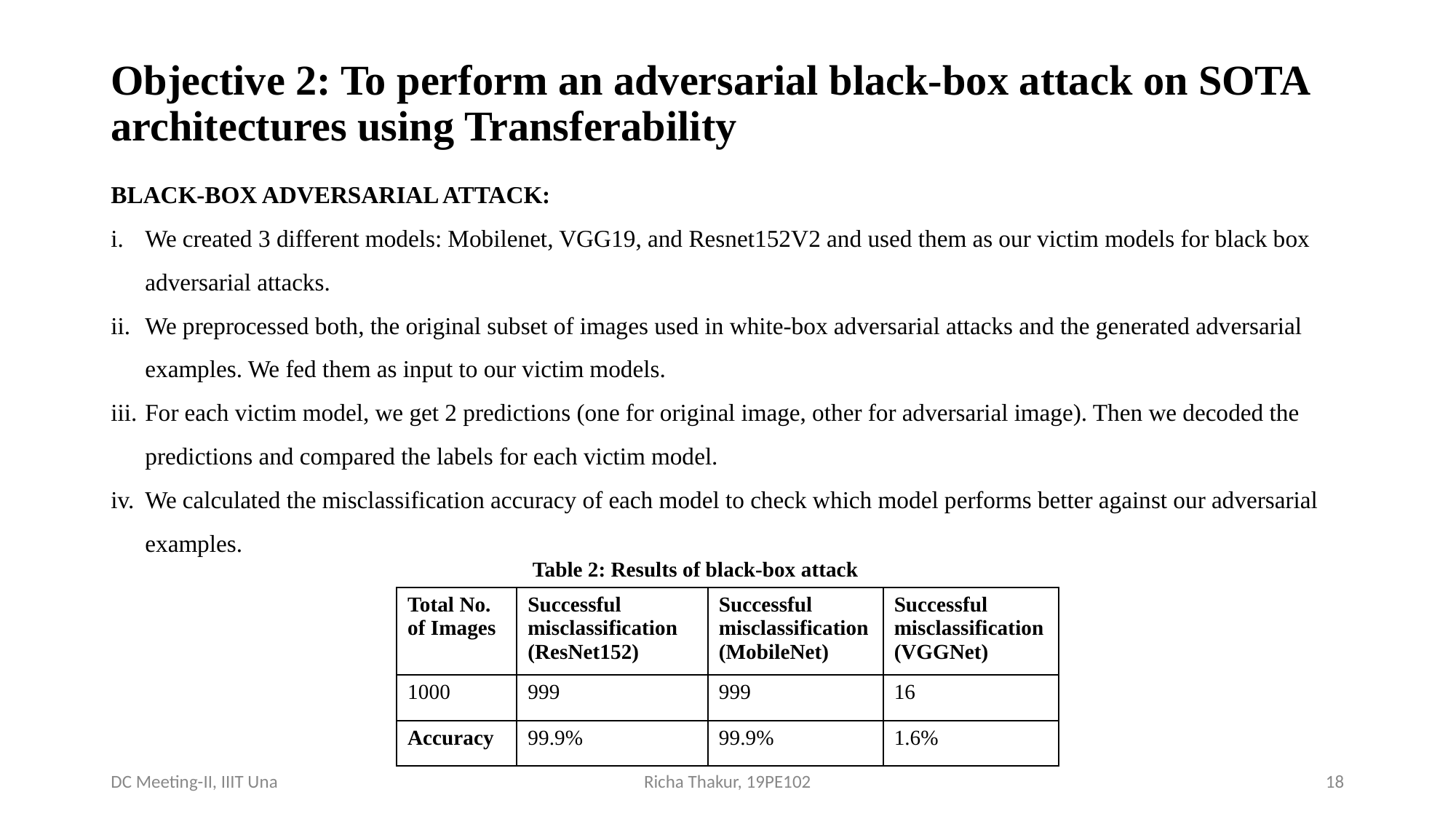

Objective 2: To perform an adversarial black-box attack on SOTA architectures using Transferability
BLACK-BOX ADVERSARIAL ATTACK:
We created 3 different models: Mobilenet, VGG19, and Resnet152V2 and used them as our victim models for black box adversarial attacks.
We preprocessed both, the original subset of images used in white-box adversarial attacks and the generated adversarial examples. We fed them as input to our victim models.
For each victim model, we get 2 predictions (one for original image, other for adversarial image). Then we decoded the predictions and compared the labels for each victim model.
We calculated the misclassification accuracy of each model to check which model performs better against our adversarial examples.

Table 2: Results of black-box attack
| Total No. of Images | Successful misclassification (ResNet152) | Successful misclassification (MobileNet) | Successful misclassification (VGGNet) |
| --- | --- | --- | --- |
| 1000 | 999 | 999 | 16 |
| Accuracy | 99.9% | 99.9% | 1.6% |
DC Meeting-II, IIIT Una
Richa Thakur, 19PE102
18